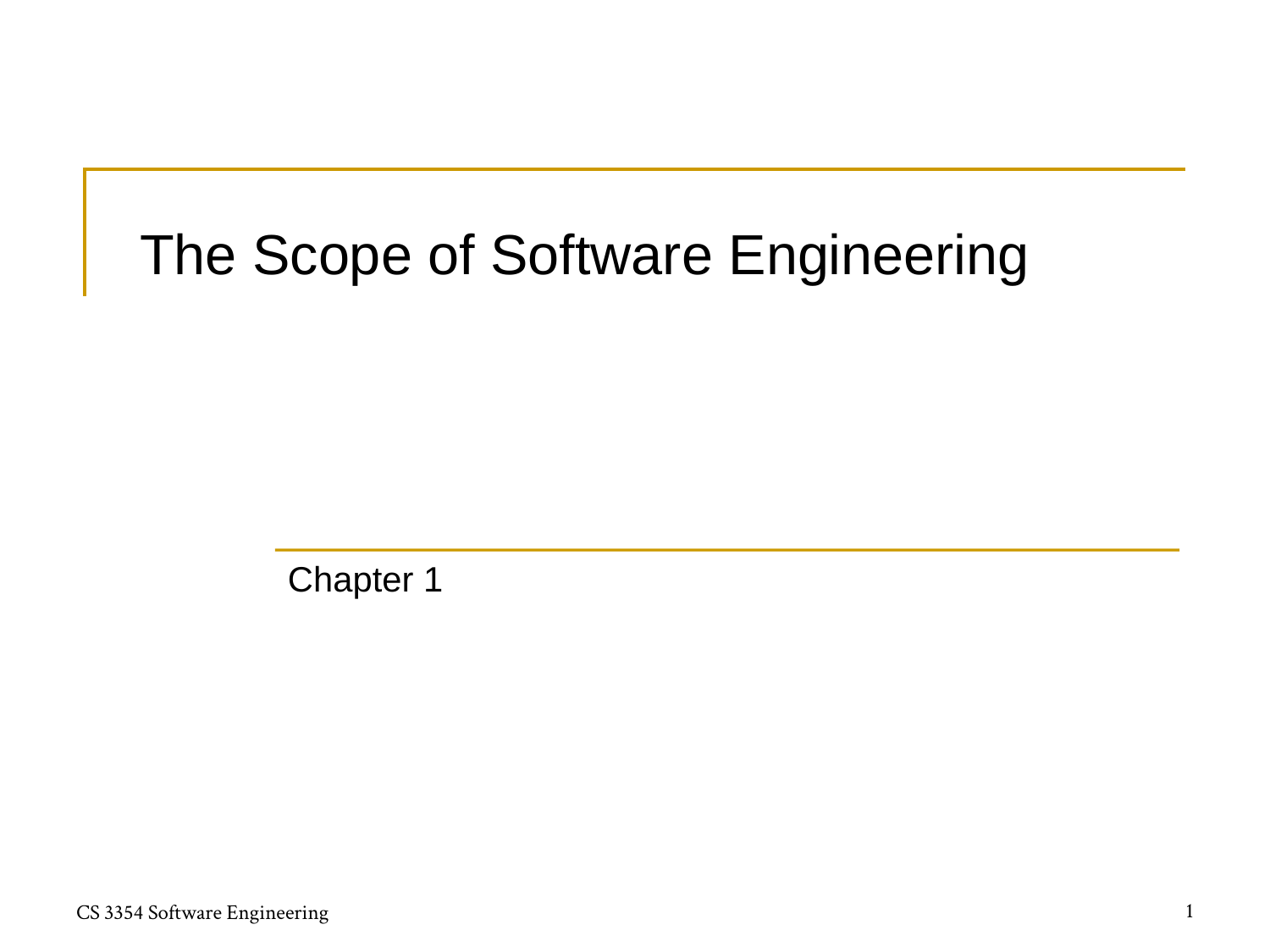

# The Scope of Software Engineering
Chapter 1
CS 3354 Software Engineering
1